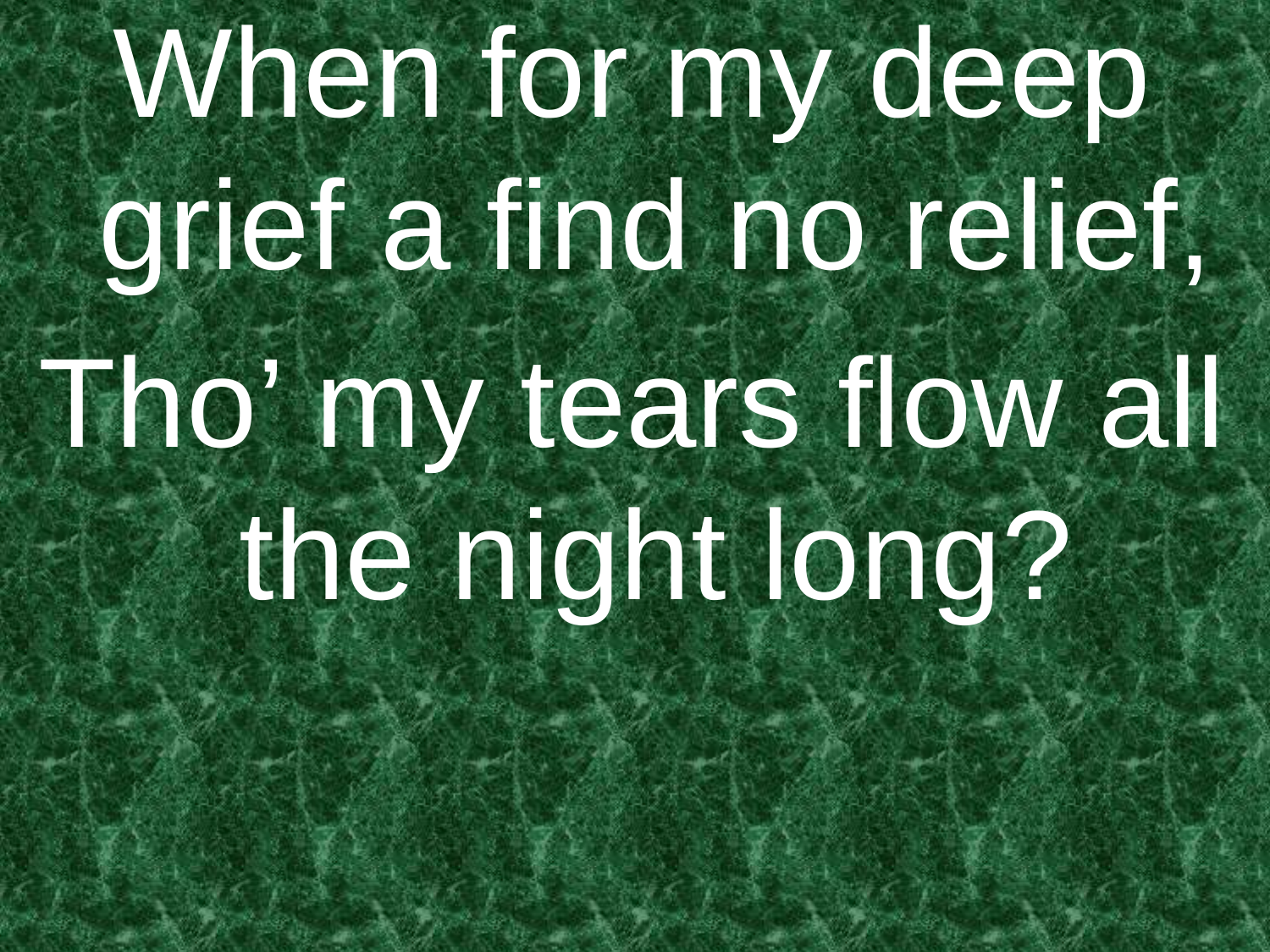

When for my deep grief a find no relief,
Tho’ my tears flow all the night long?